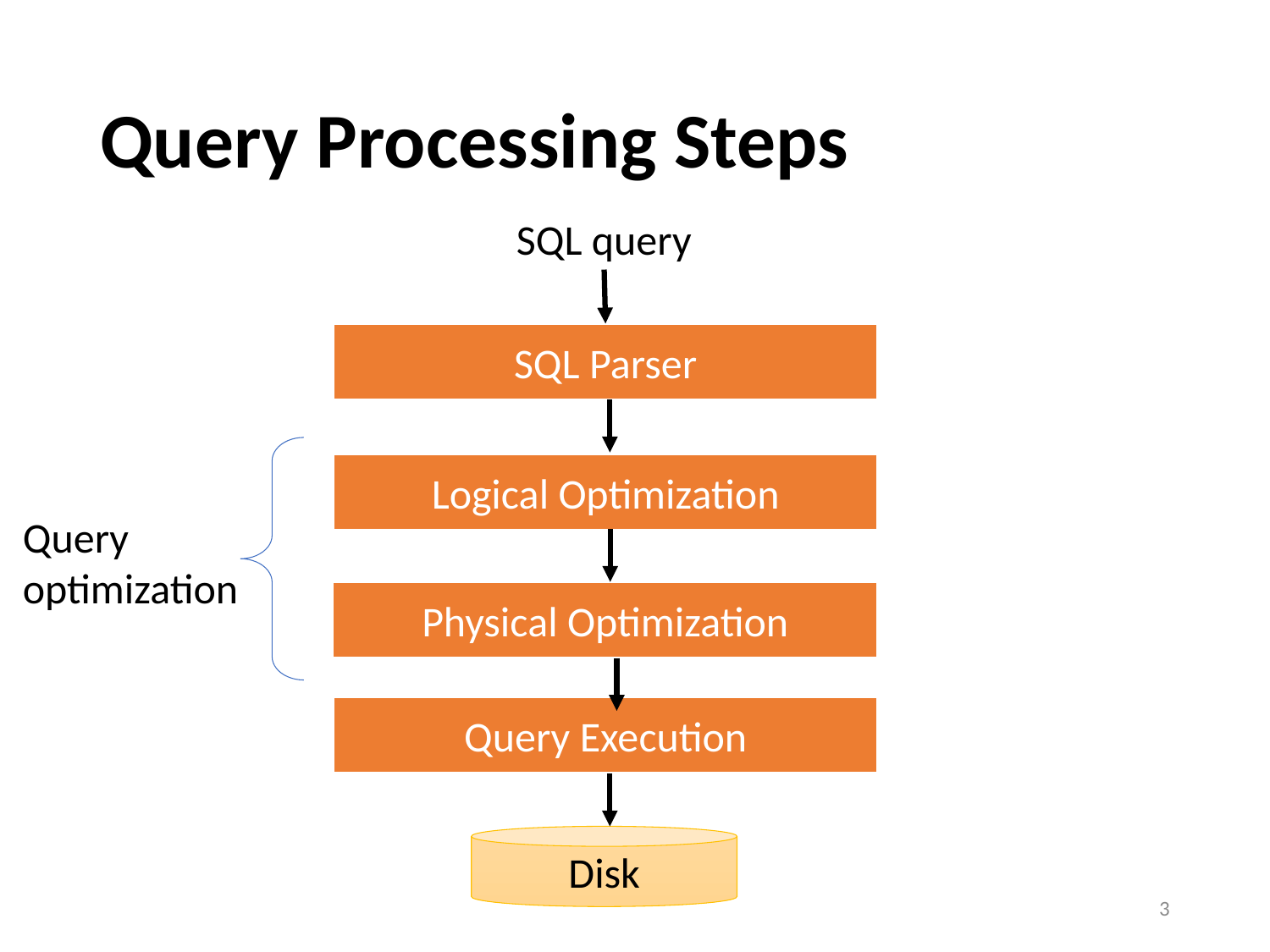

# Query Processing Steps
SQL query
SQL Parser

Logical Optimization
Query
optimization
Physical Optimization
Query Execution
Disk
3